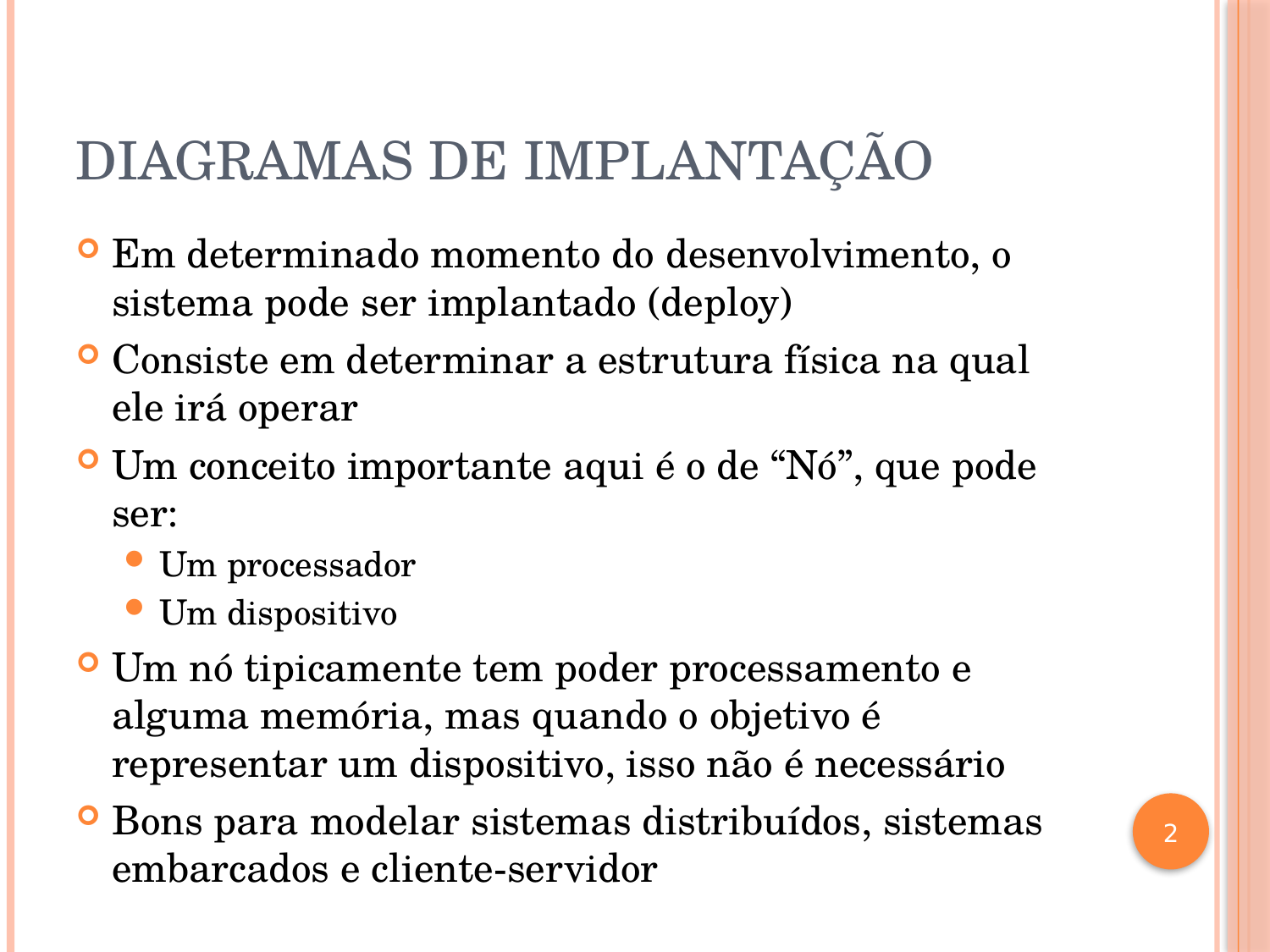

# Diagramas de Implantação
Em determinado momento do desenvolvimento, o sistema pode ser implantado (deploy)
Consiste em determinar a estrutura física na qual ele irá operar
Um conceito importante aqui é o de “Nó”, que pode ser:
Um processador
Um dispositivo
Um nó tipicamente tem poder processamento e alguma memória, mas quando o objetivo é representar um dispositivo, isso não é necessário
Bons para modelar sistemas distribuídos, sistemas embarcados e cliente-servidor

2